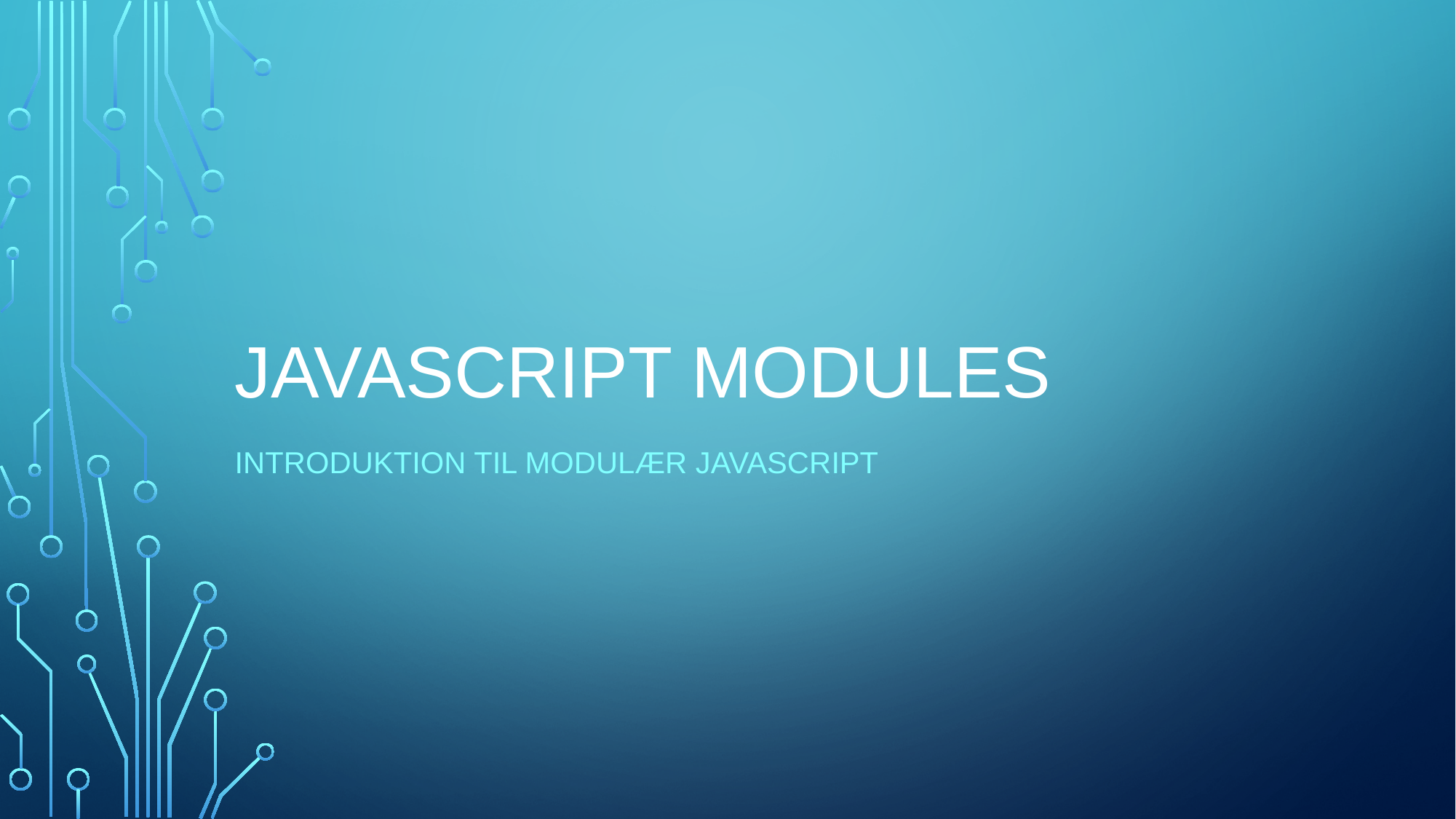

# Javascript modules
Introduktion til modulær javascript